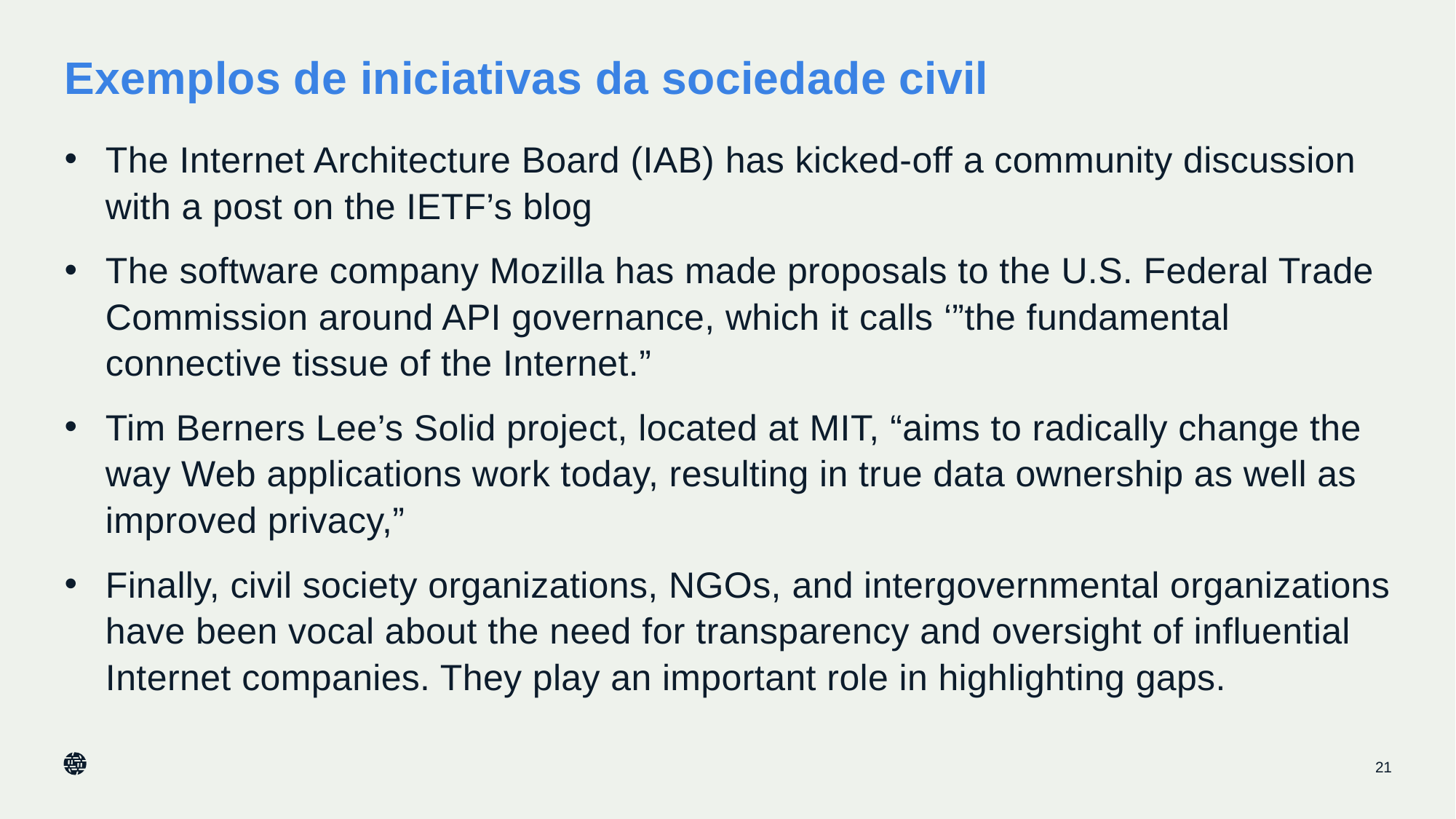

# Exemplos de iniciativas da sociedade civil
The Internet Architecture Board (IAB) has kicked-off a community discussion with a post on the IETF’s blog
The software company Mozilla has made proposals to the U.S. Federal Trade Commission around API governance, which it calls ‘”the fundamental connective tissue of the Internet.”
Tim Berners Lee’s Solid project, located at MIT, “aims to radically change the way Web applications work today, resulting in true data ownership as well as improved privacy,”
Finally, civil society organizations, NGOs, and intergovernmental organizations have been vocal about the need for transparency and oversight of influential Internet companies. They play an important role in highlighting gaps.

21